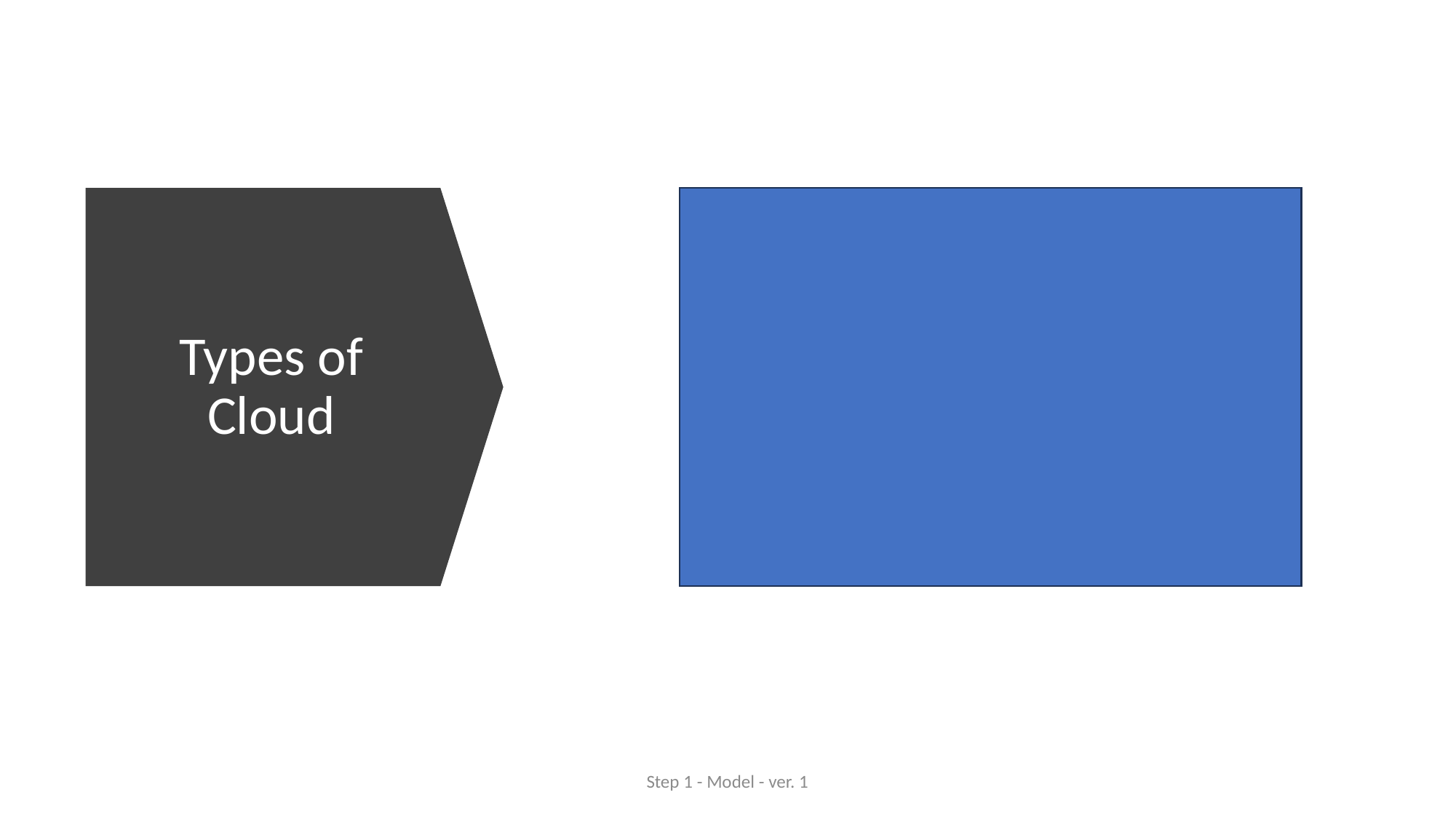

# Types of Cloud
Step 1 - Model - ver. 1